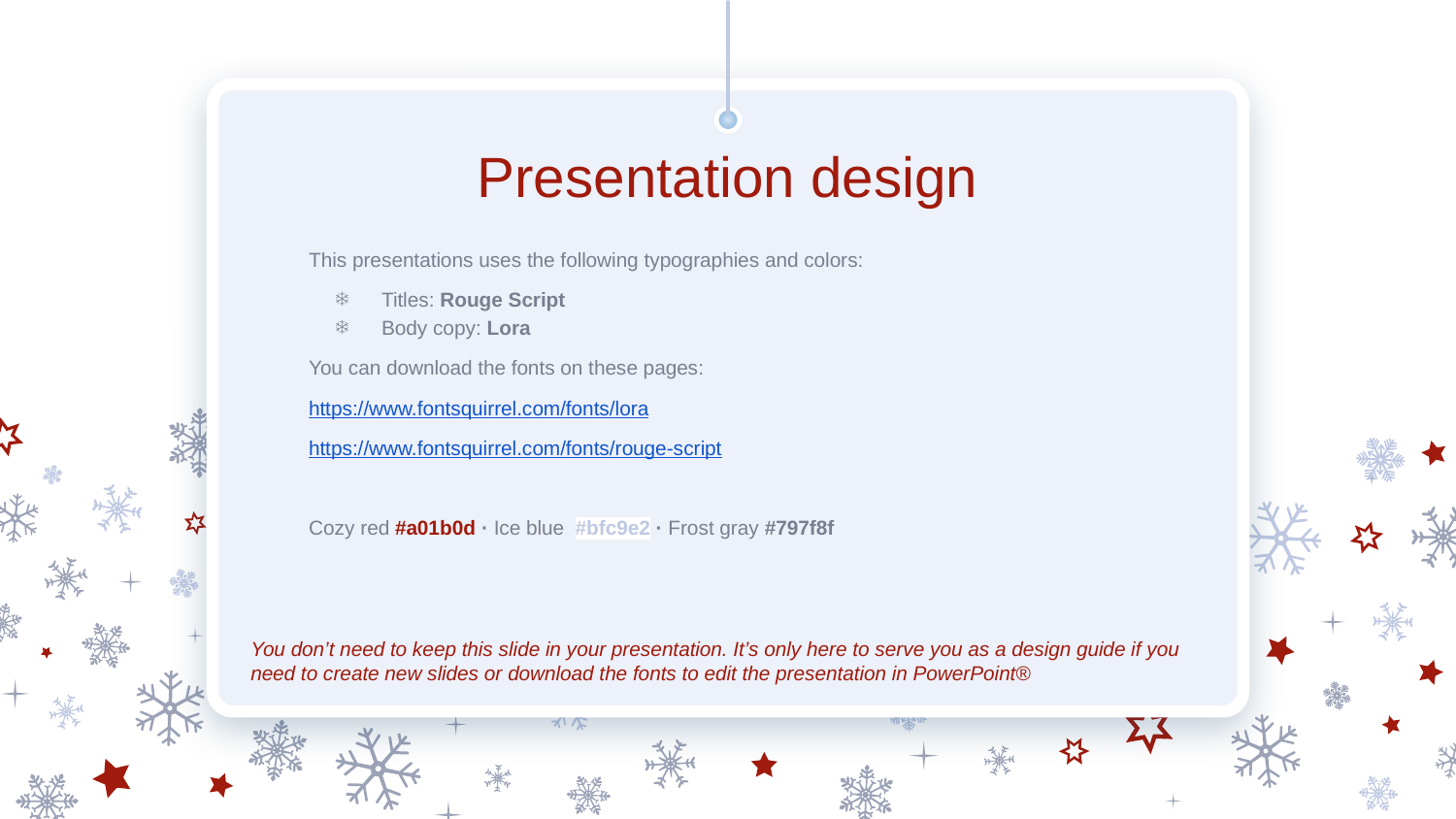

# Presentation design
This presentations uses the following typographies and colors:
Titles: Rouge Script
Body copy: Lora
You can download the fonts on these pages:
https://www.fontsquirrel.com/fonts/lora
https://www.fontsquirrel.com/fonts/rouge-script

Cozy red #a01b0d · Ice blue  #bfc9e2 · Frost gray #797f8f
You don’t need to keep this slide in your presentation. It’s only here to serve you as a design guide if you need to create new slides or download the fonts to edit the presentation in PowerPoint®